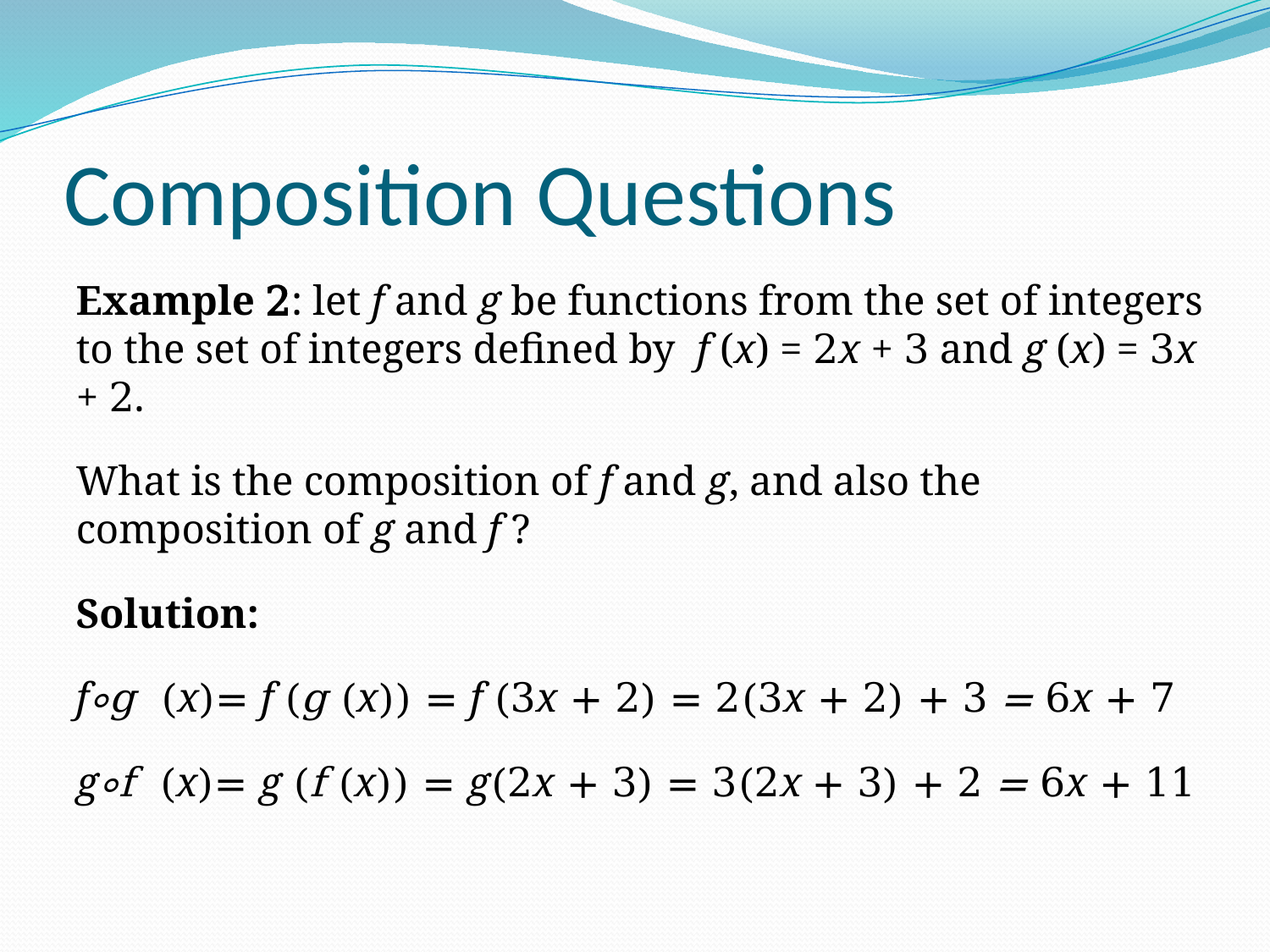

# Composition Questions
Example 2: let f and g be functions from the set of integers to the set of integers defined by  f (x) = 2x + 3 and g (x) = 3x + 2.

What is the composition of f and g, and also the composition of g and f ?

Solution:

f∘g  (x)= f (g (x)) = f (3x + 2) = 2(3x + 2) + 3 = 6x + 7

g∘f  (x)= g (f (x)) = g(2x + 3) = 3(2x + 3) + 2 = 6x + 11